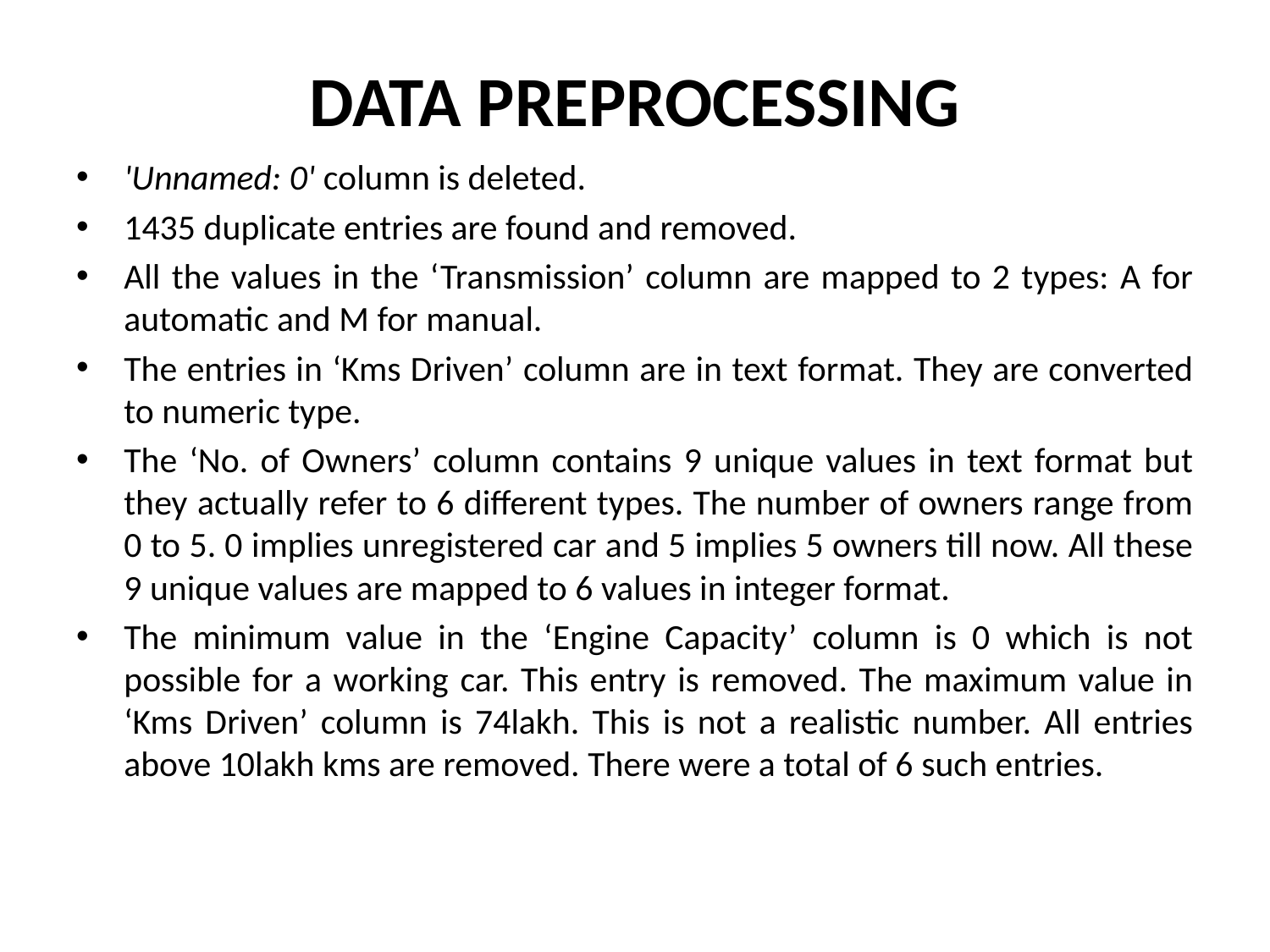

# DATA PREPROCESSING
'Unnamed: 0' column is deleted.
1435 duplicate entries are found and removed.
All the values in the ‘Transmission’ column are mapped to 2 types: A for automatic and M for manual.
The entries in ‘Kms Driven’ column are in text format. They are converted to numeric type.
The ‘No. of Owners’ column contains 9 unique values in text format but they actually refer to 6 different types. The number of owners range from 0 to 5. 0 implies unregistered car and 5 implies 5 owners till now. All these 9 unique values are mapped to 6 values in integer format.
The minimum value in the ‘Engine Capacity’ column is 0 which is not possible for a working car. This entry is removed. The maximum value in ‘Kms Driven’ column is 74lakh. This is not a realistic number. All entries above 10lakh kms are removed. There were a total of 6 such entries.